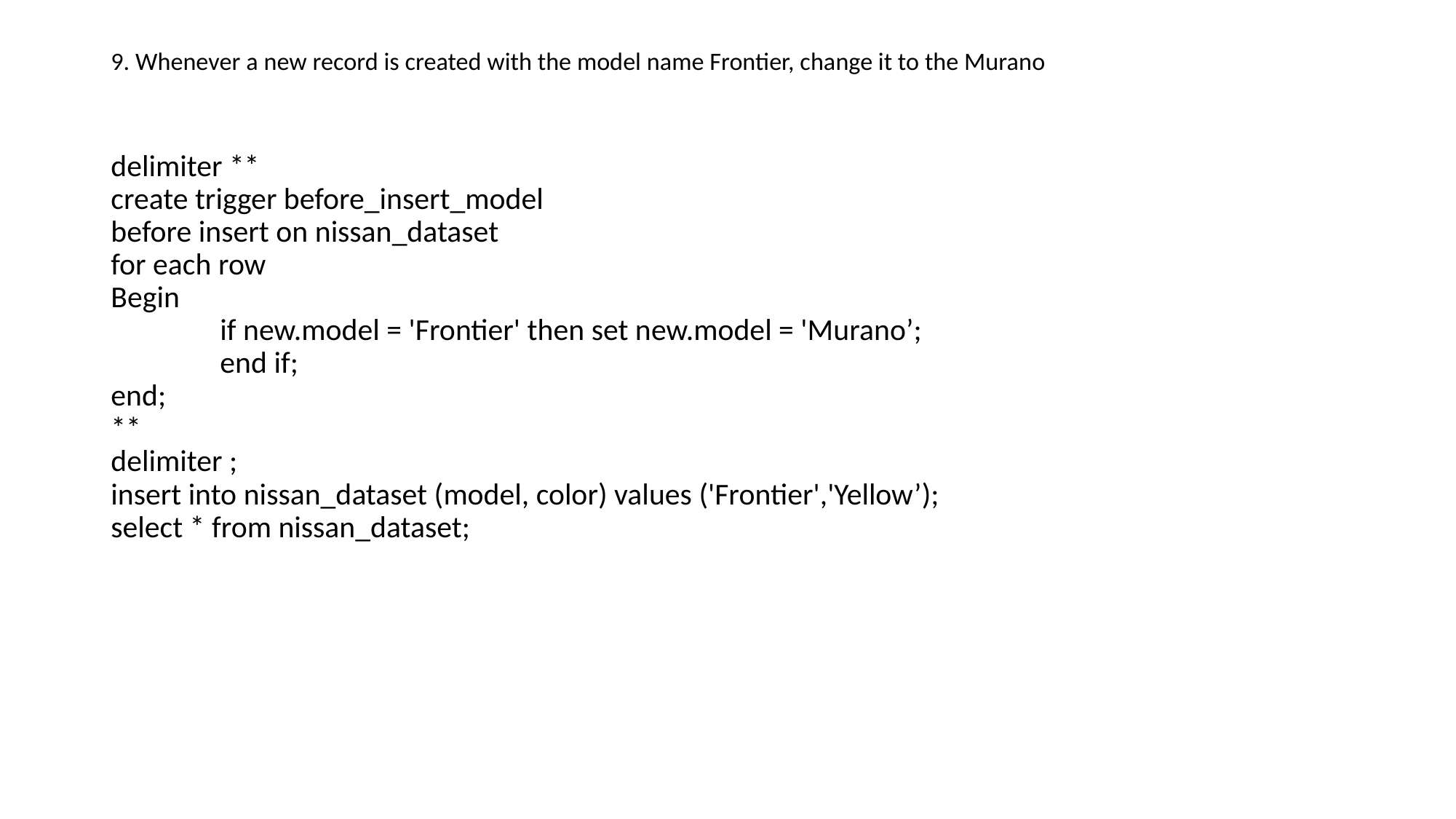

# 9. Whenever a new record is created with the model name Frontier, change it to the Murano
delimiter **
create trigger before_insert_model
before insert on nissan_dataset
for each row
Begin
	if new.model = 'Frontier' then set new.model = 'Murano’;
        	end if;
end;
**
delimiter ;
insert into nissan_dataset (model, color) values ('Frontier','Yellow’);
select * from nissan_dataset;